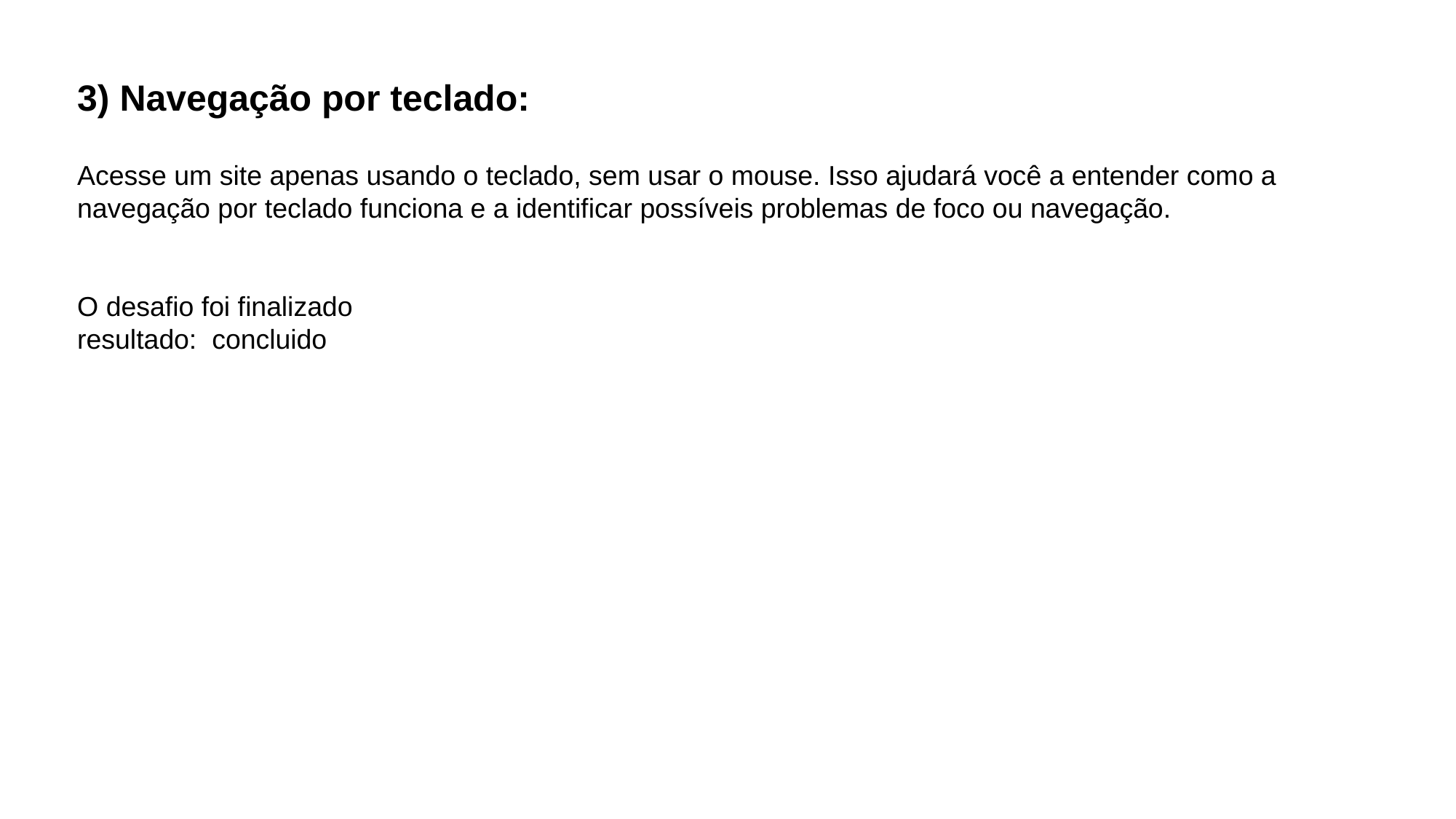

3) Navegação por teclado:
Acesse um site apenas usando o teclado, sem usar o mouse. Isso ajudará você a entender como a navegação por teclado funciona e a identificar possíveis problemas de foco ou navegação.
O desafio foi finalizado
resultado:  concluido